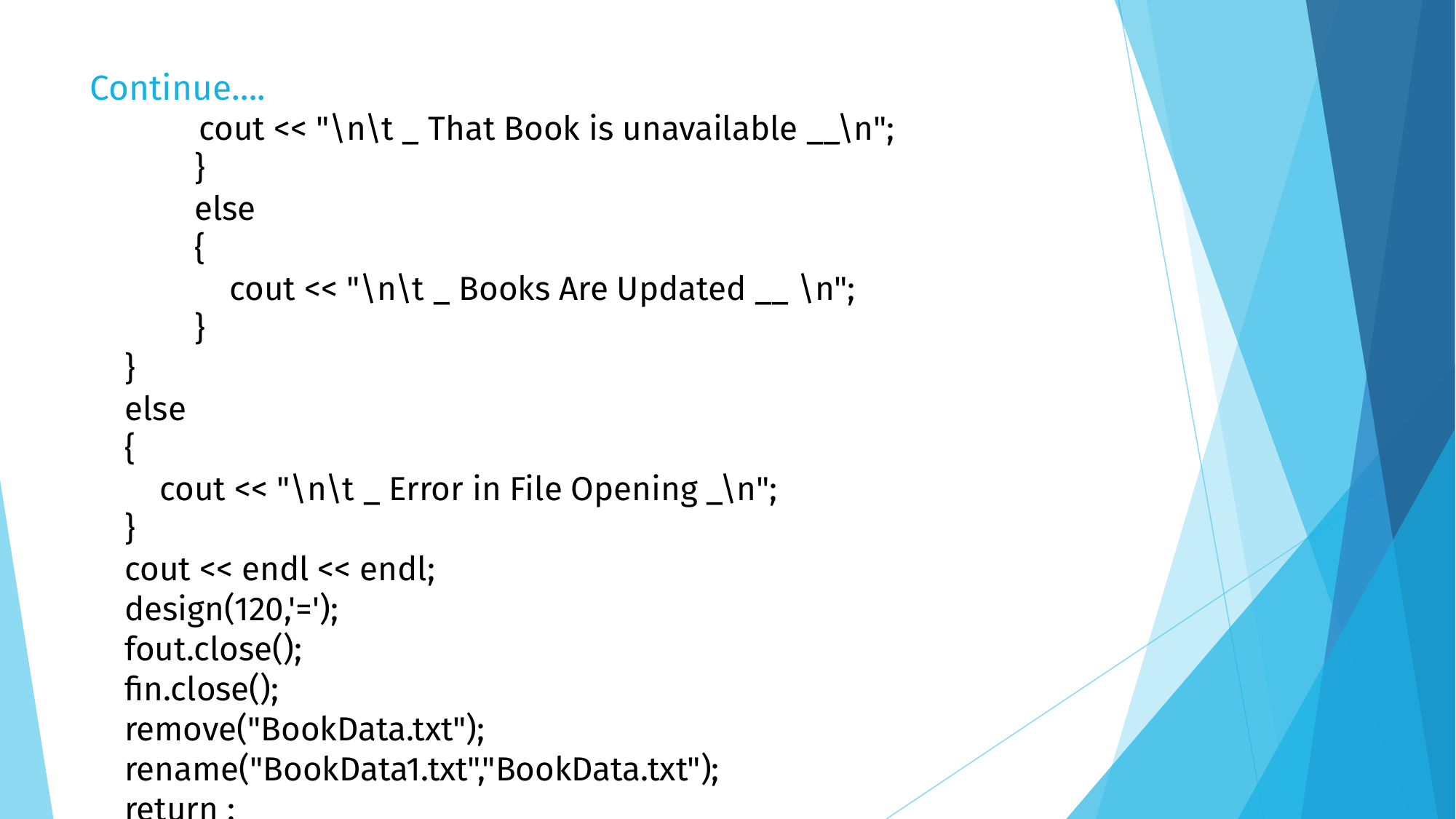

Continue….
cout << "\n\t _ That Book is unavailable __\n";
            }
            else
            {
                cout << "\n\t _ Books Are Updated __ \n";
            }
    }
    else
    {
        cout << "\n\t _ Error in File Opening _\n";
    }
    cout << endl << endl;
    design(120,'=');
    fout.close();
    fin.close();
    remove("BookData.txt");
    rename("BookData1.txt","BookData.txt");
    return ;
}